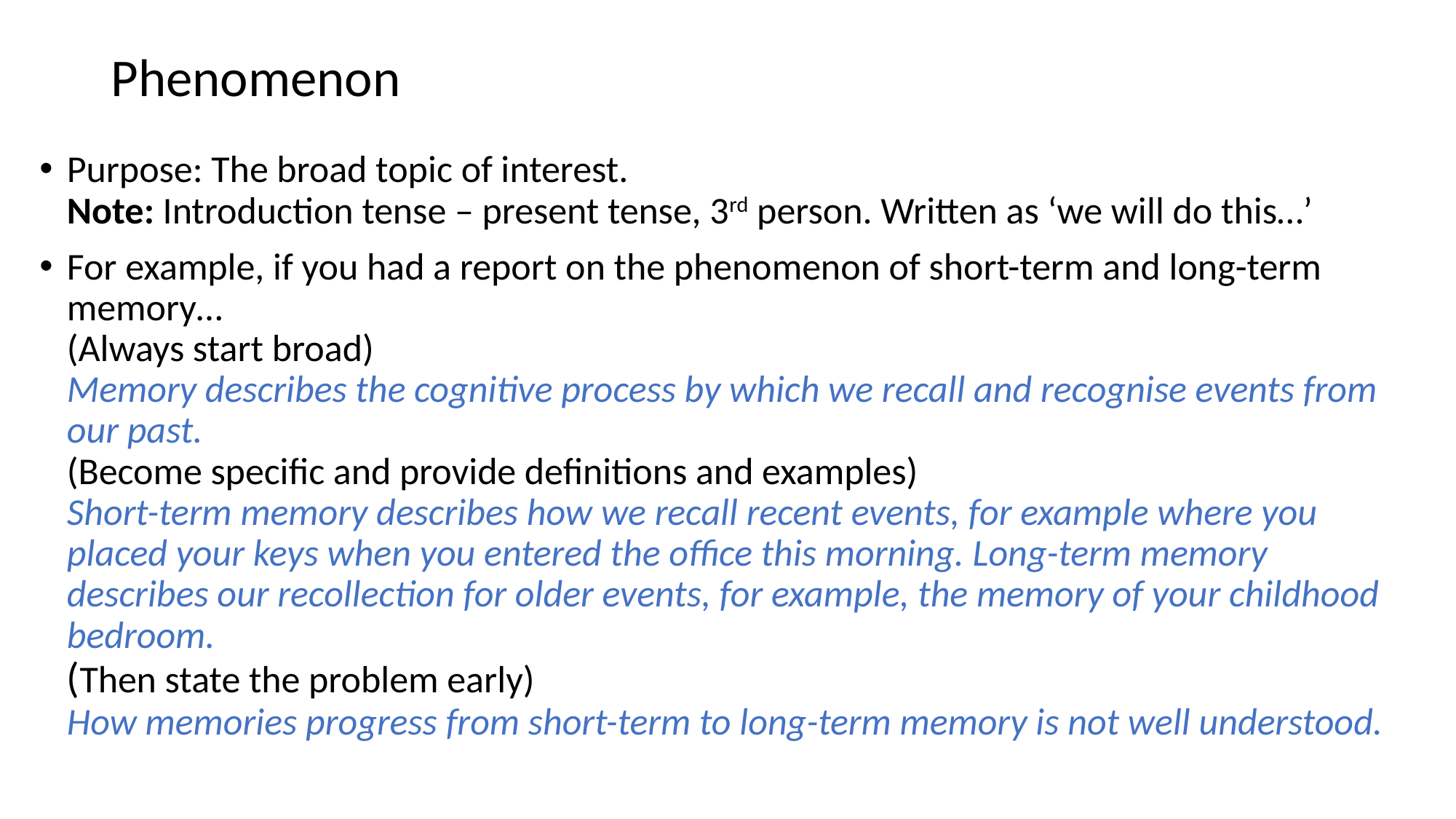

# Phenomenon
Purpose: The broad topic of interest.
Note: Introduction tense – present tense, 3rd person. Written as ‘we will do this…’
For example, if you had a report on the phenomenon of short-term and long-term memory…
(Always start broad)
Memory describes the cognitive process by which we recall and recognise events from our past.
(Become specific and provide definitions and examples)
Short-term memory describes how we recall recent events, for example where you placed your keys when you entered the office this morning. Long-term memory describes our recollection for older events, for example, the memory of your childhood bedroom.
(Then state the problem early)
How memories progress from short-term to long-term memory is not well understood.